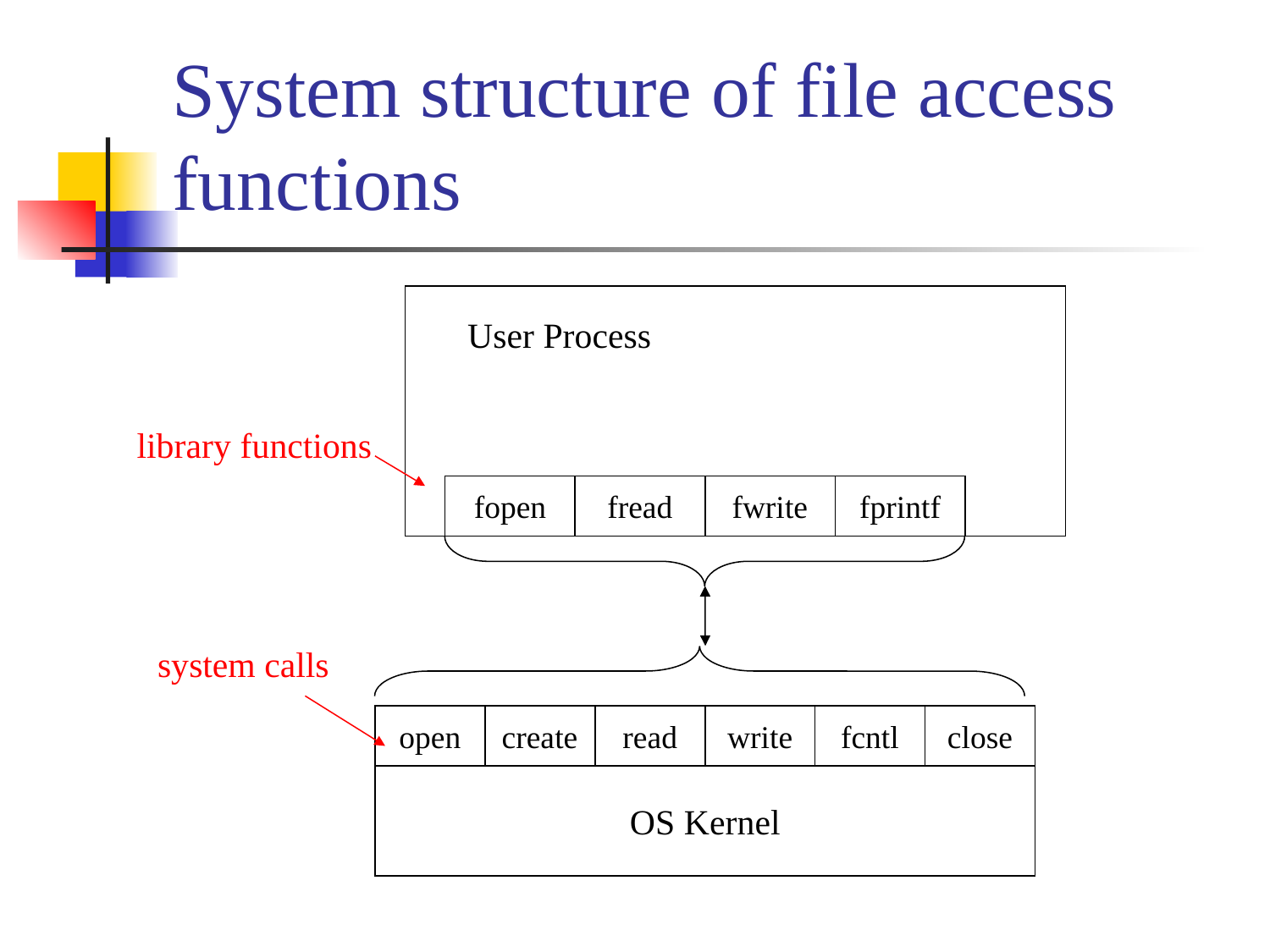

System structure of file access functions

User Process

library functions

fopen
fread
fwrite
fprintf

system calls

open
create
read
write
fcntl
close
OS Kernel